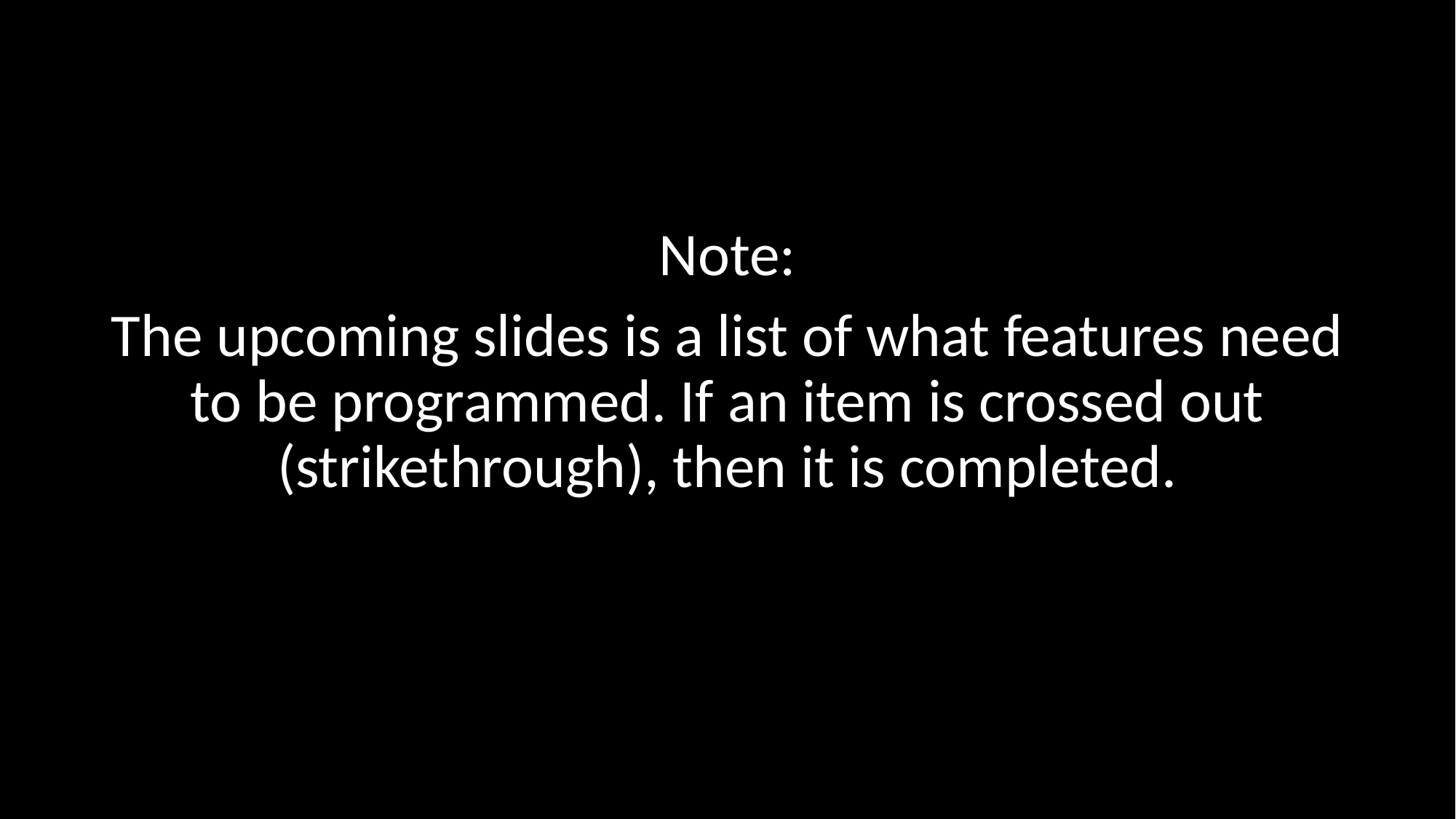

Note:
The upcoming slides is a list of what features need to be programmed. If an item is crossed out (strikethrough), then it is completed.